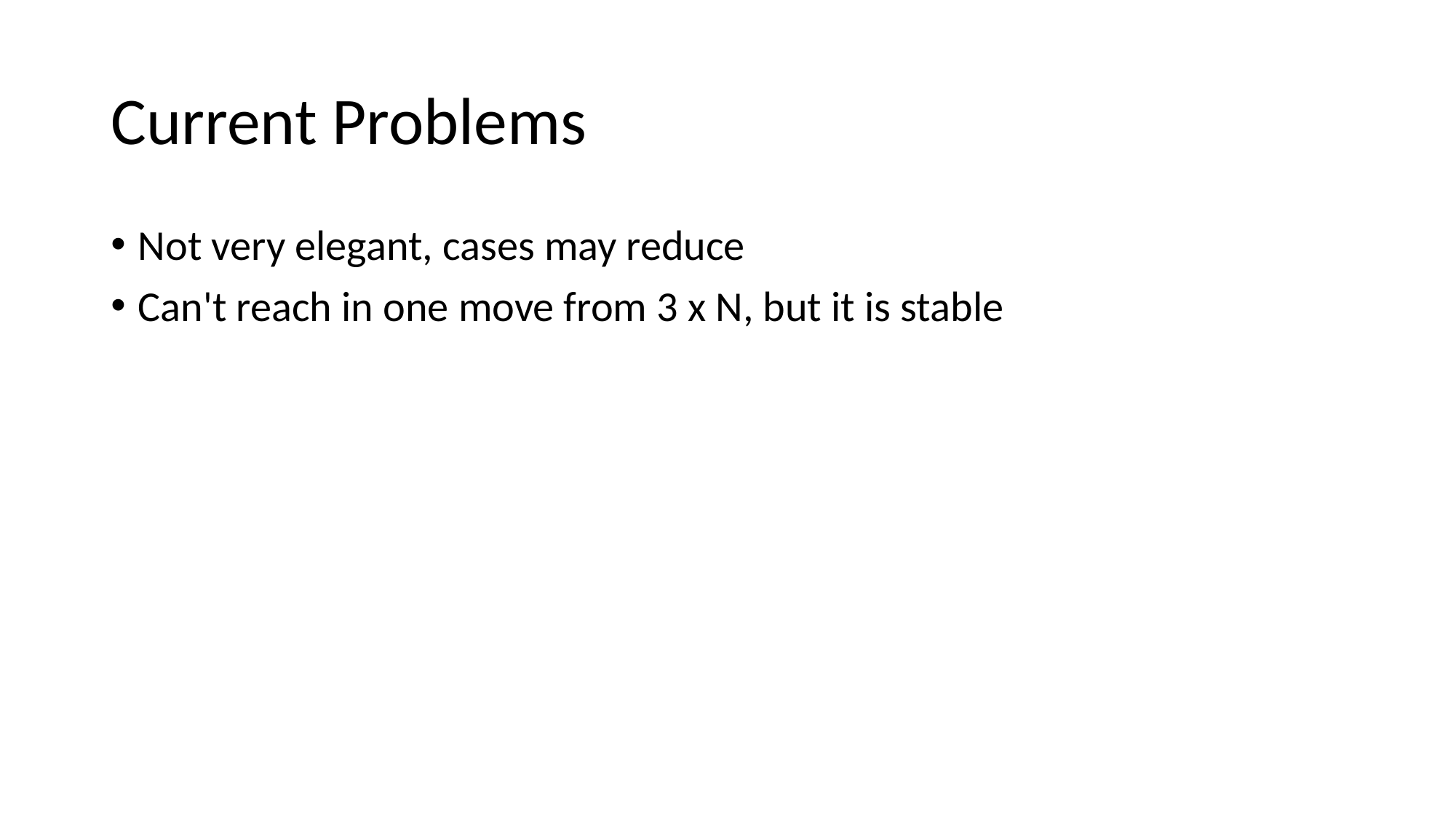

# Current Problems
Not very elegant, cases may reduce
Can't reach in one move from 3 x N, but it is stable